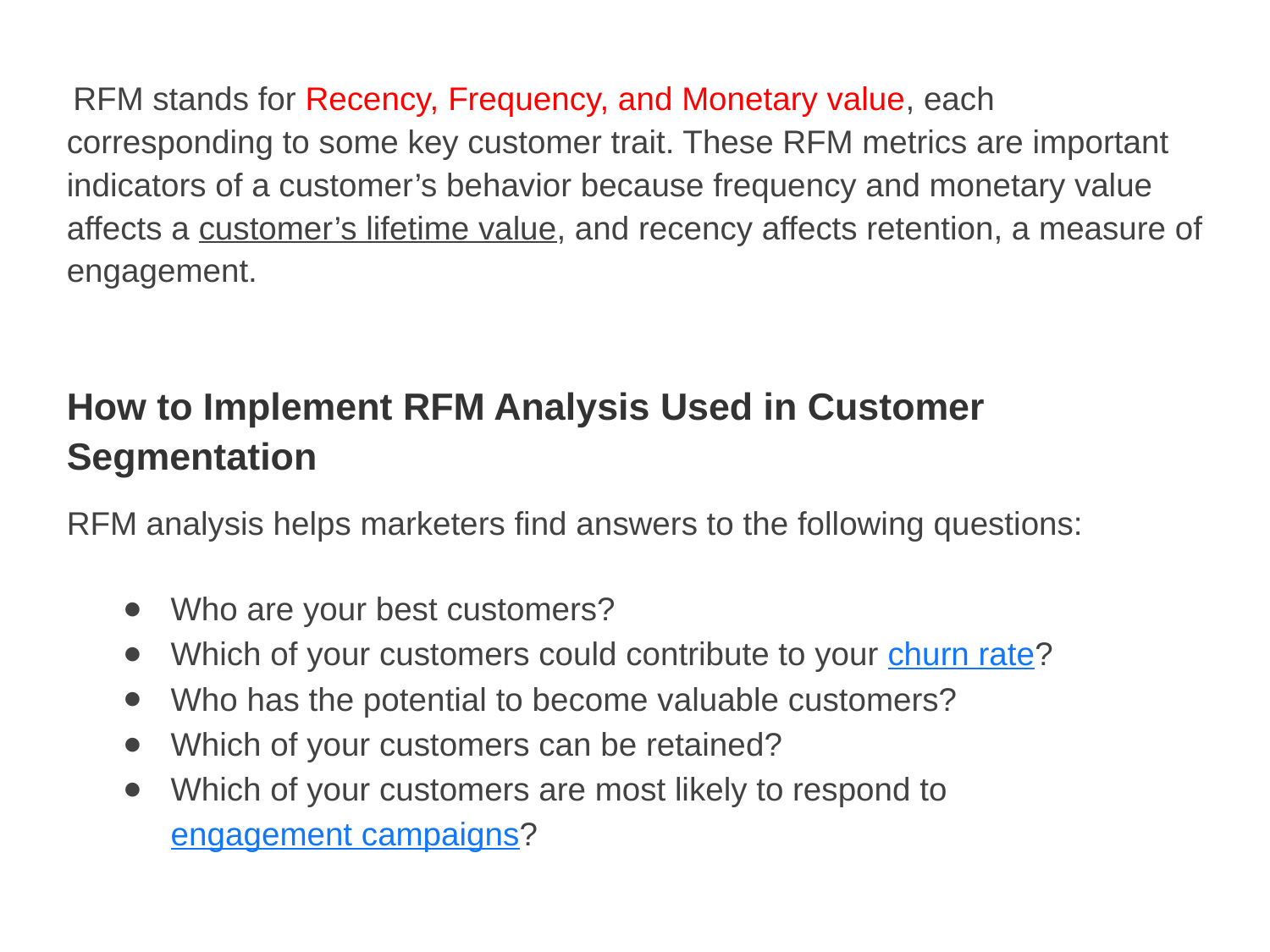

RFM stands for Recency, Frequency, and Monetary value, each corresponding to some key customer trait. These RFM metrics are important indicators of a customer’s behavior because frequency and monetary value affects a customer’s lifetime value, and recency affects retention, a measure of engagement.

How to Implement RFM Analysis Used in Customer Segmentation
RFM analysis helps marketers find answers to the following questions:
Who are your best customers?
Which of your customers could contribute to your churn rate?
Who has the potential to become valuable customers?
Which of your customers can be retained?
Which of your customers are most likely to respond to engagement campaigns?